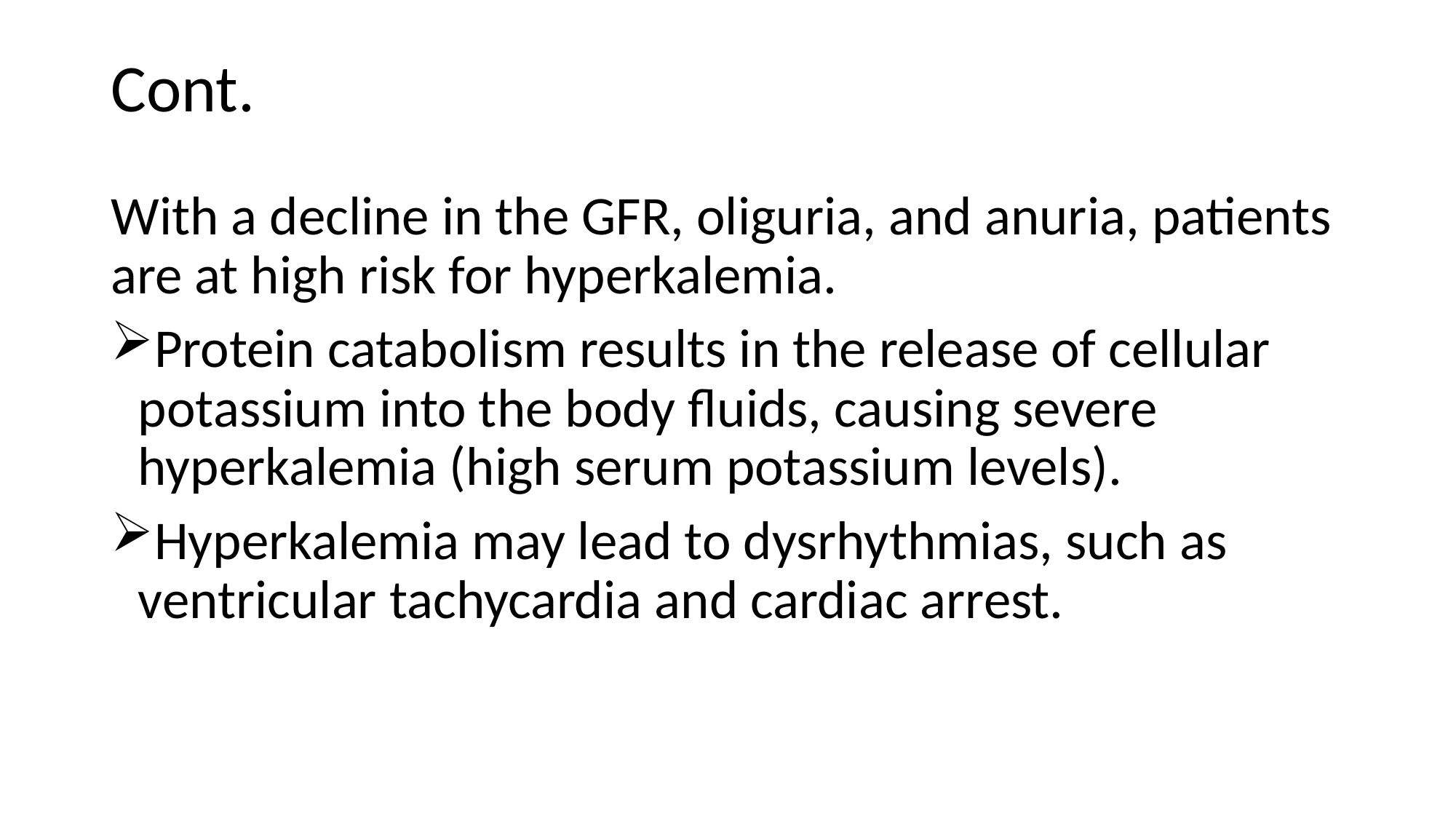

# Cont.
With a decline in the GFR, oliguria, and anuria, patients are at high risk for hyperkalemia.
Protein catabolism results in the release of cellular potassium into the body fluids, causing severe hyperkalemia (high serum potassium levels).
Hyperkalemia may lead to dysrhythmias, such as ventricular tachycardia and cardiac arrest.